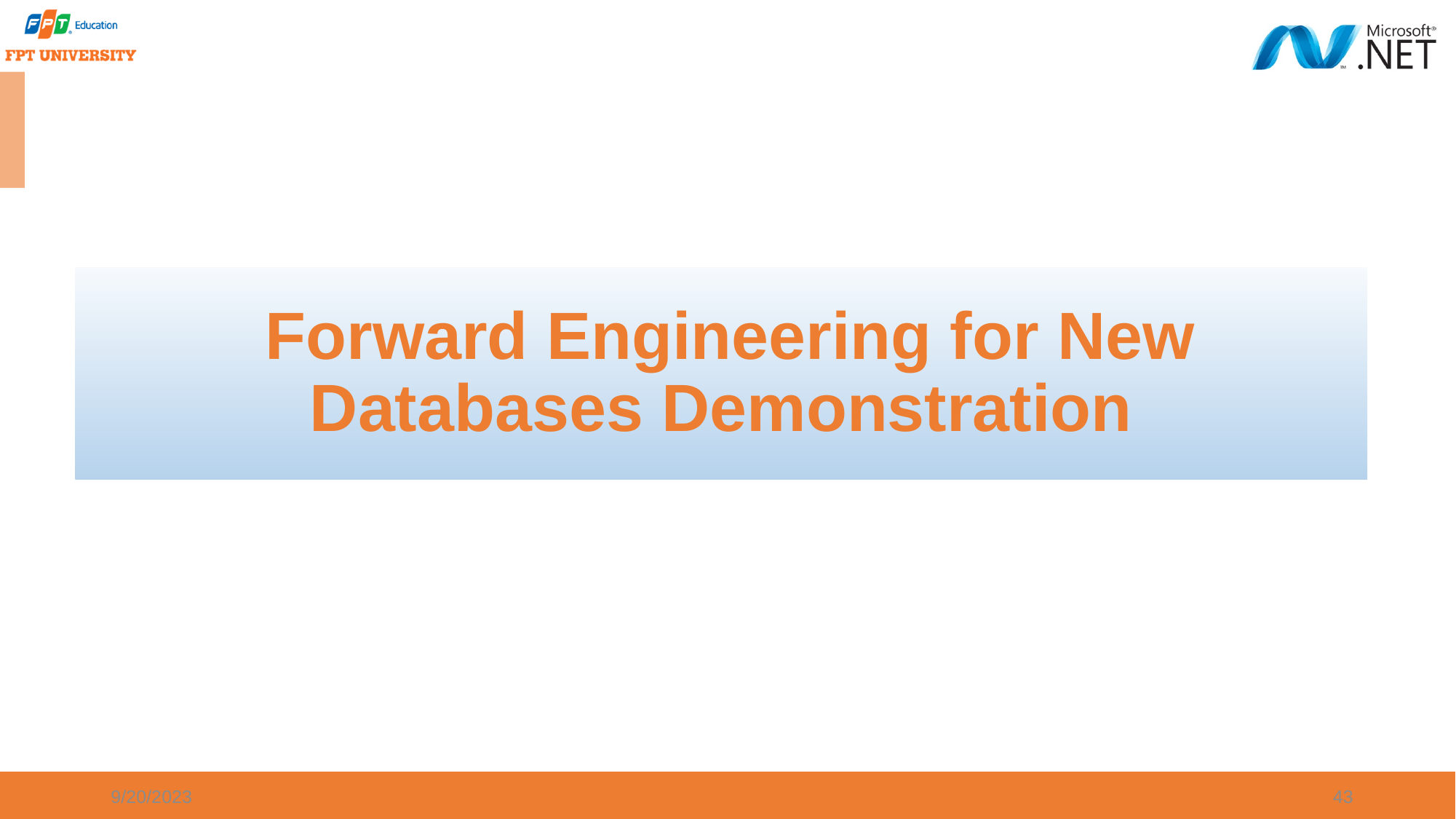

Forward Engineering for New Databases Demonstration
9/20/2023
43